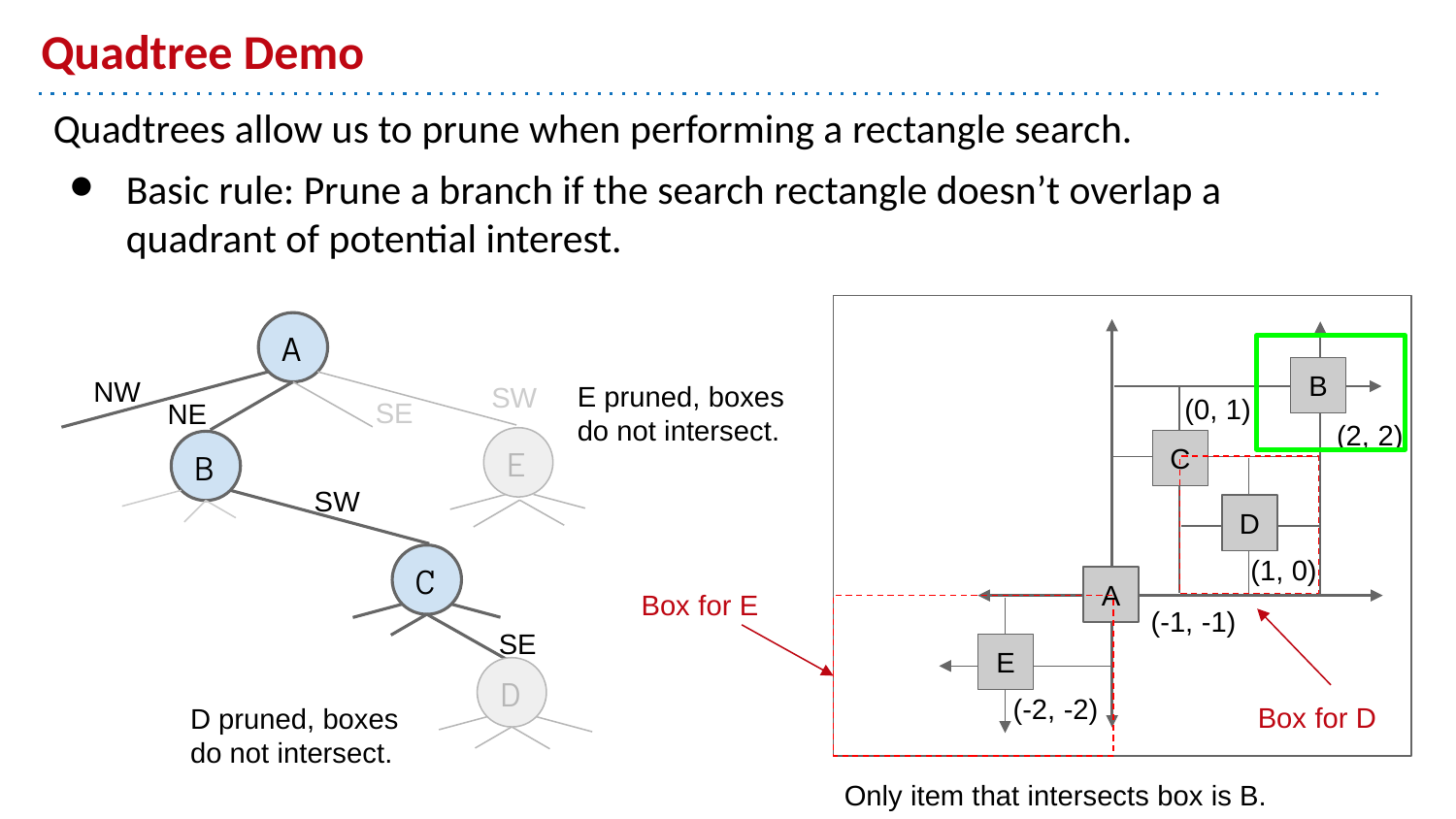

# Quadtree Demo
Quadtrees allow us to prune when performing a rectangle search.
Basic rule: Prune a branch if the search rectangle doesn’t overlap a quadrant of potential interest.

A

B
NW
E pruned, boxes do not intersect.
SW
(0, 1)
SE
NE
(2, 2)
E
C
B

SW
D
(1, 0)
C
A
Box for E
(-1, -1)

SE
E
D
(-2, -2)
Box for D
D pruned, boxes do not intersect.
Only item that intersects box is B.